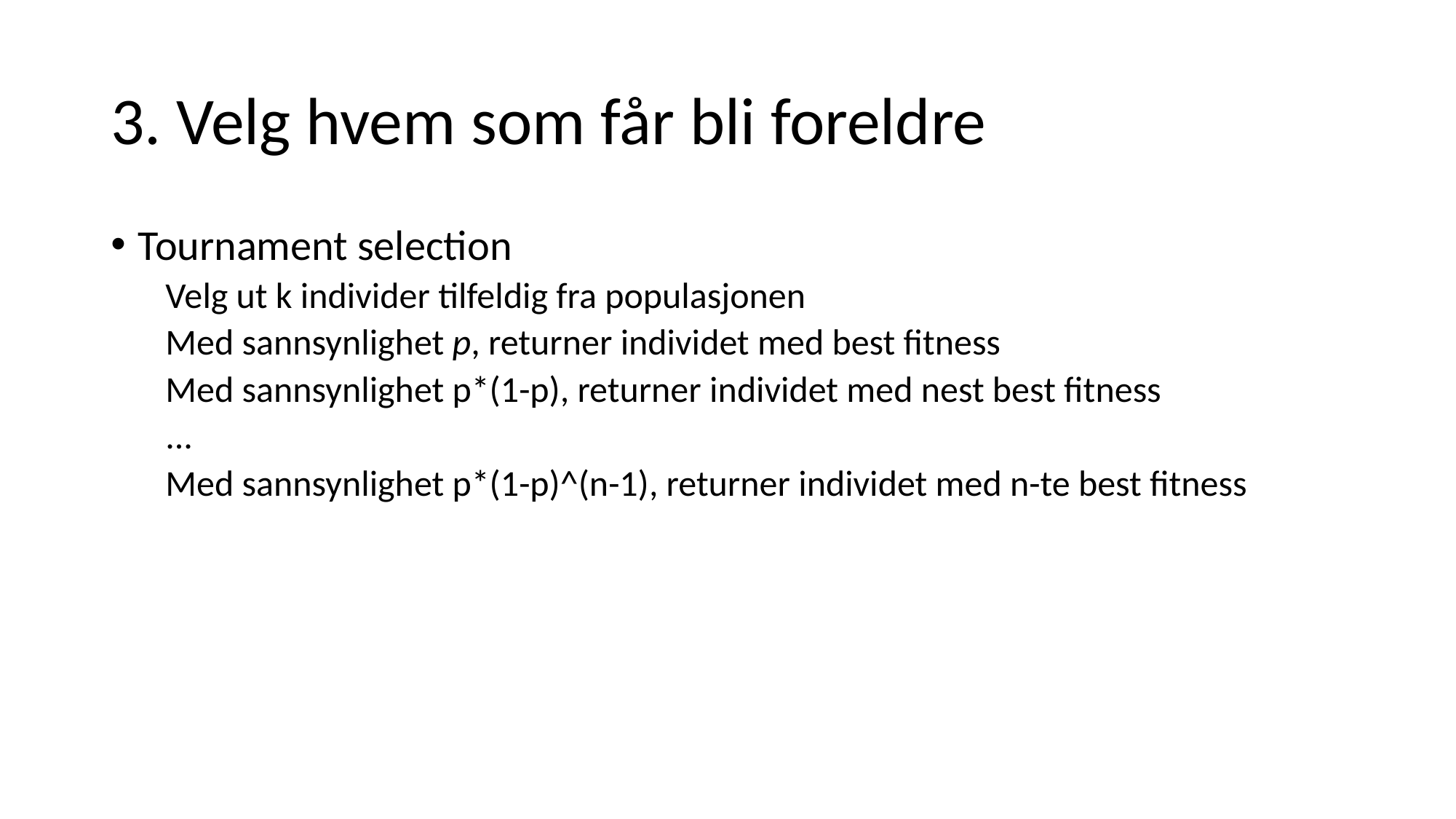

# 3. Velg hvem som får bli foreldre
Tournament selection
Velg ut k individer tilfeldig fra populasjonen
Med sannsynlighet p, returner individet med best fitness
Med sannsynlighet p*(1-p), returner individet med nest best fitness
...
Med sannsynlighet p*(1-p)^(n-1), returner individet med n-te best fitness